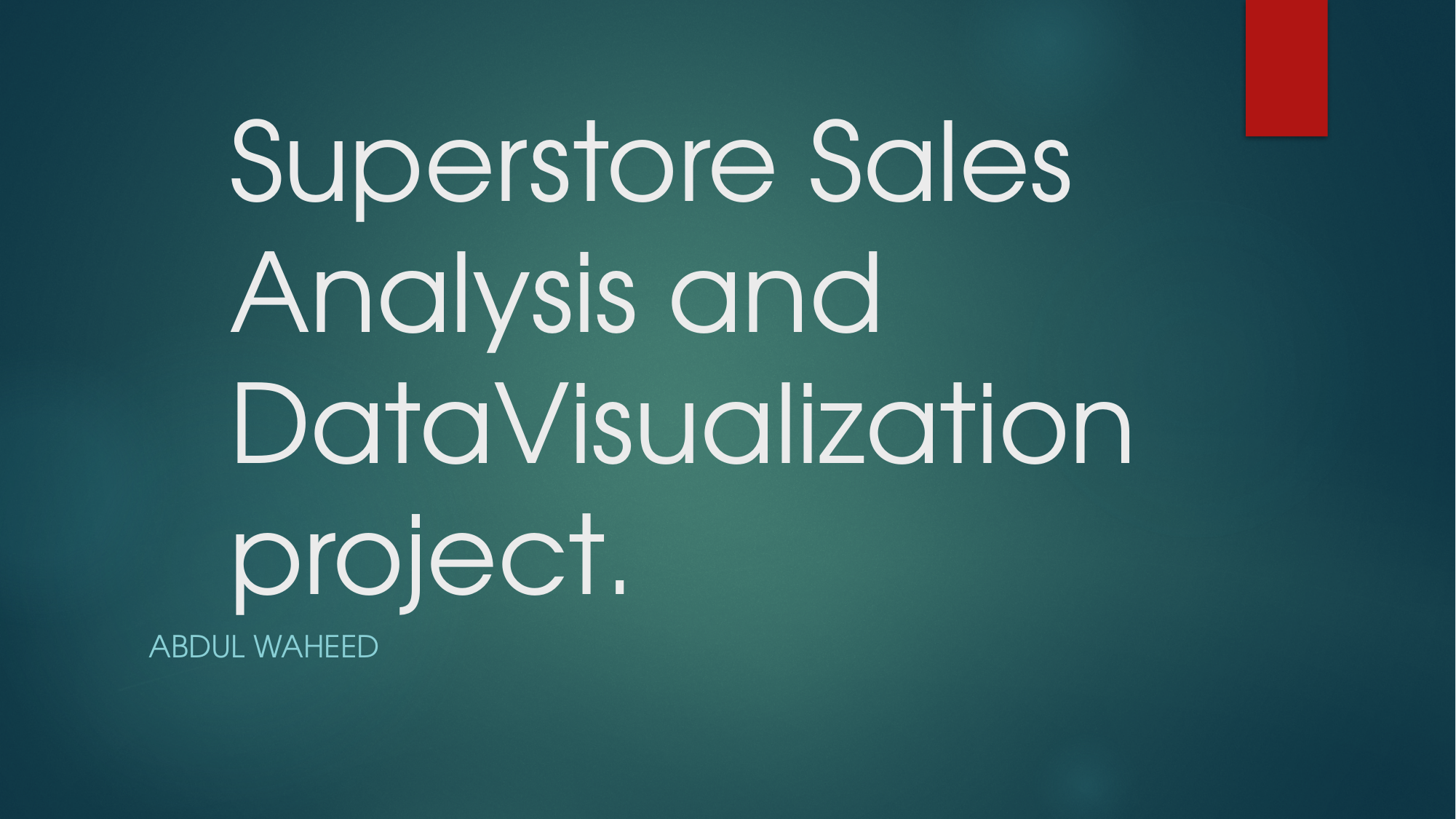

# Superstore Sales Analysis and DataVisualization project.

Abdul Waheed